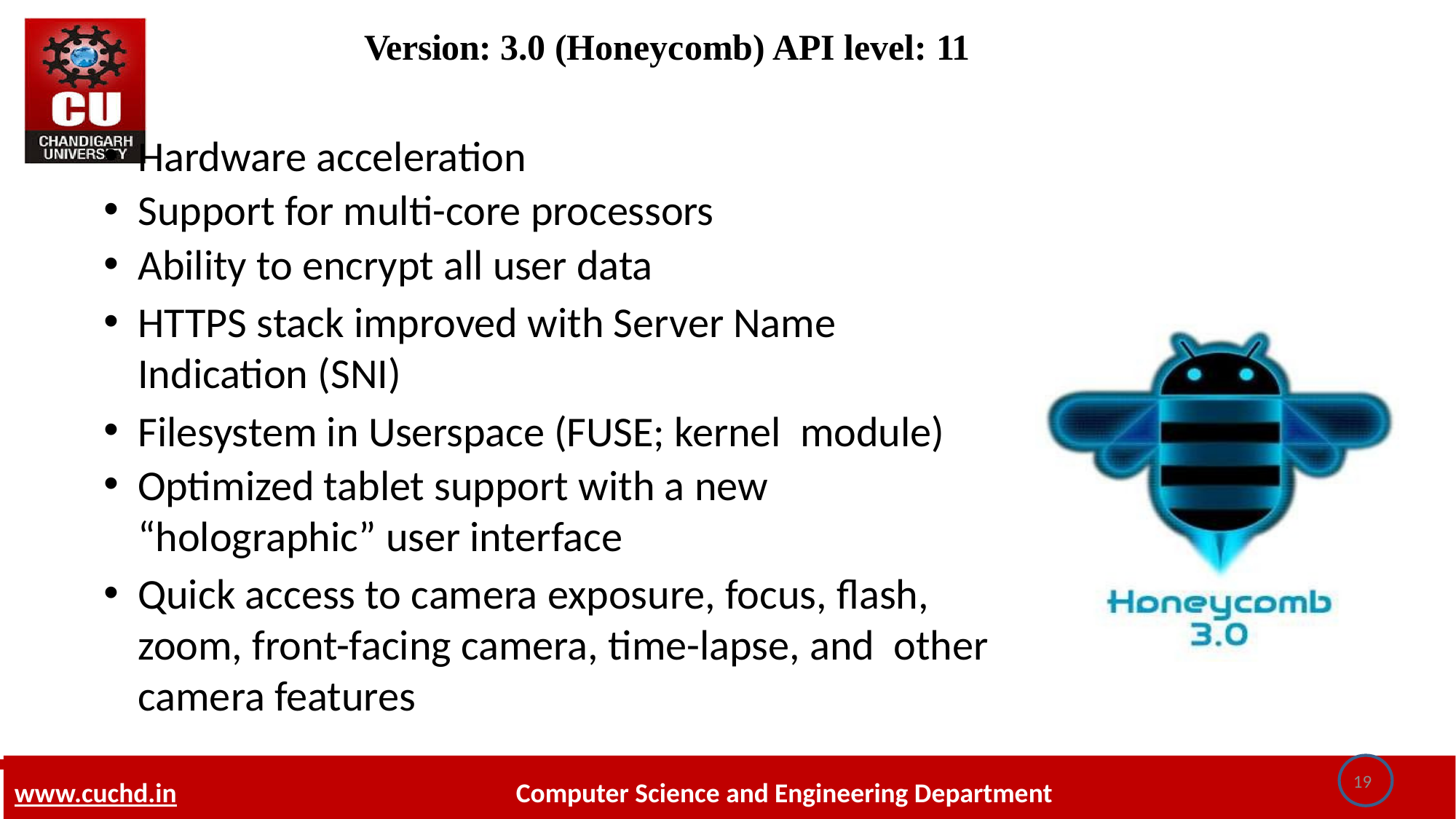

# Version: 3.0 (Honeycomb) API level: 11
Hardware acceleration
Support for multi-core processors
Ability to encrypt all user data
HTTPS stack improved with Server Name  Indication (SNI)
Filesystem in Userspace (FUSE; kernel  module)
Optimized tablet support with a new
“holographic” user interface
Quick access to camera exposure, focus, flash,  zoom, front-facing camera, time-lapse, and  other camera features

19